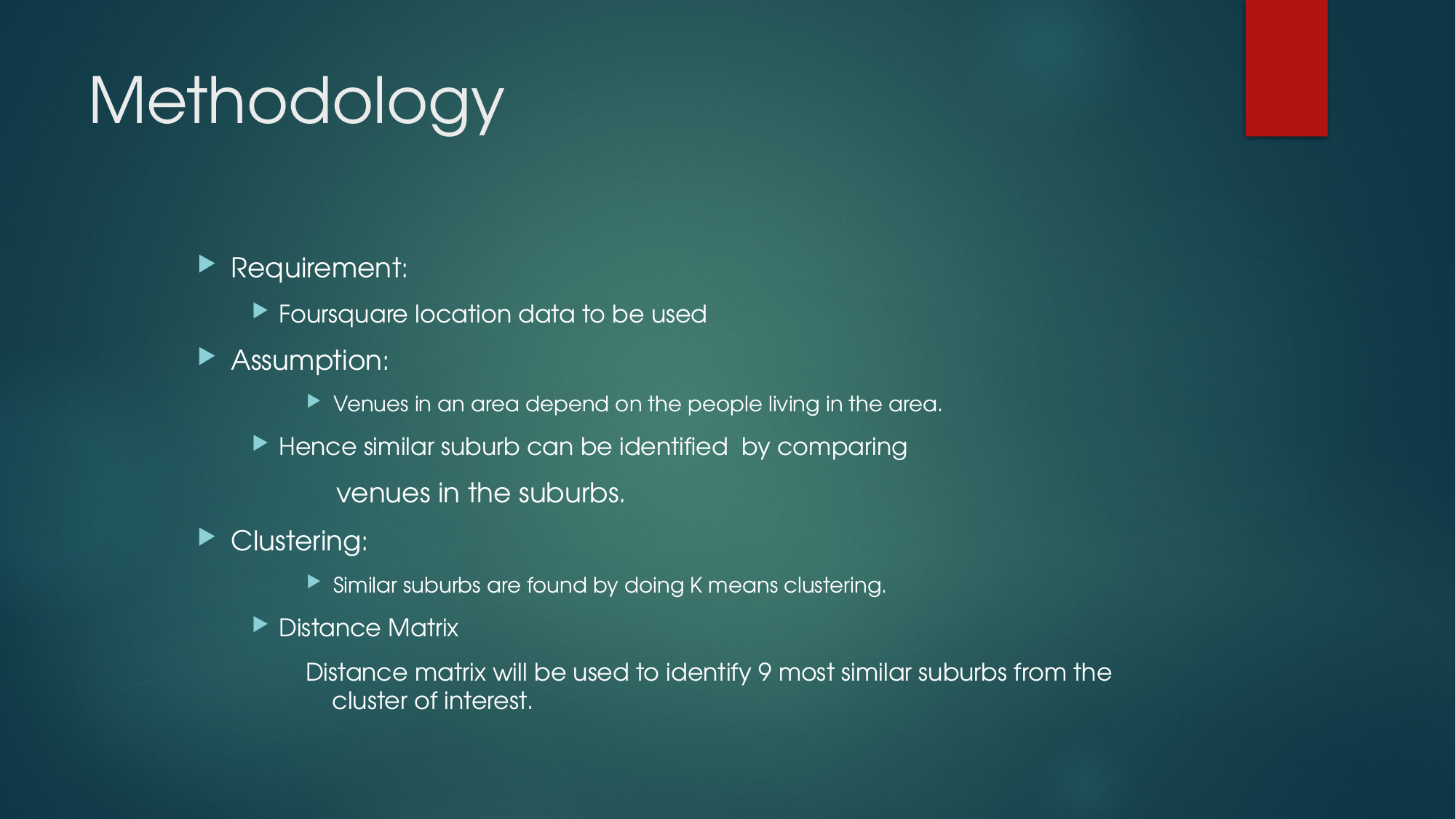

# Methodology
Requirement:
Foursquare location data to be used
Assumption:
Venues in an area depend on the people living in the area.
Hence similar suburb can be identified  by comparing
	    venues in the suburbs.
Clustering:
Similar suburbs are found by doing K means clustering.
Distance Matrix
        Distance matrix will be used to identify 9 most similar suburbs from the                        cluster of interest.